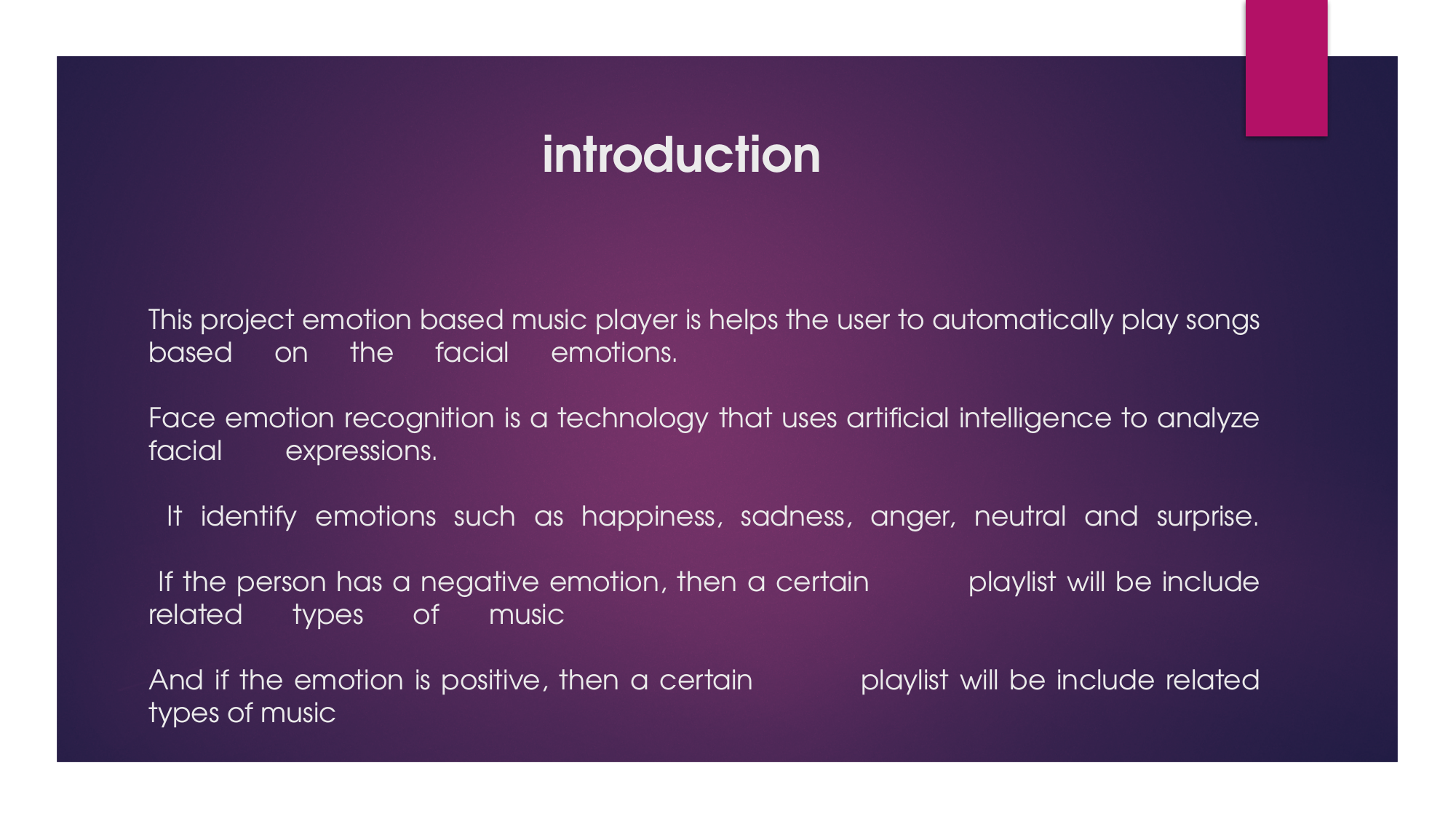

introduction
# This project emotion based music player is helps the user to automatically play songs based on the facial emotions. Face emotion recognition is a technology that uses artificial intelligence to analyze facial expressions. It identify emotions such as happiness, sadness, anger, neutral and surprise. If the person has a negative emotion, then a certain          playlist will be include related types of music And if the emotion is positive, then a certain          playlist will be include related types of music